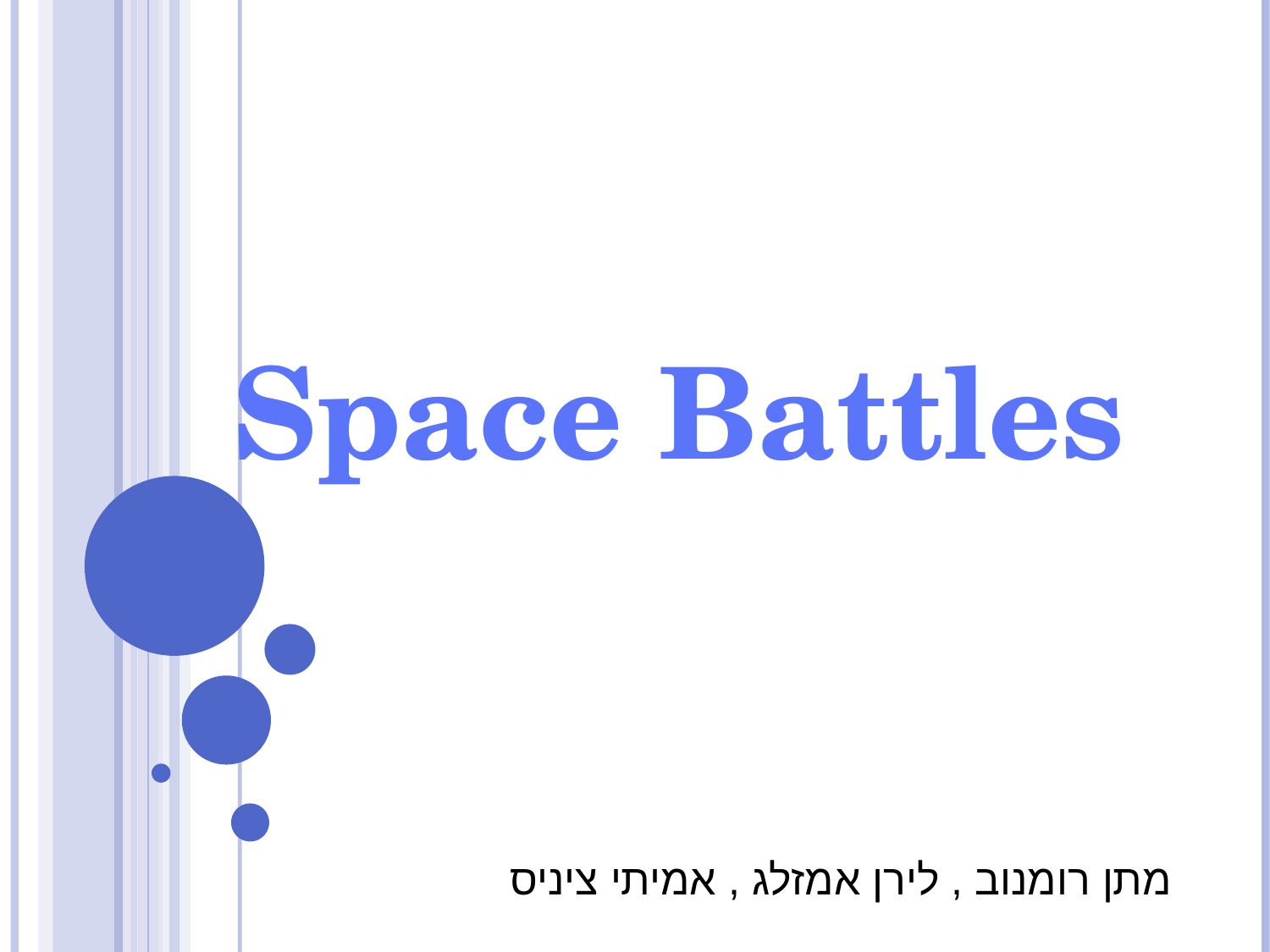

Space Battles
מתן רומנוב , לירן אמזלג , אמיתי ציניס